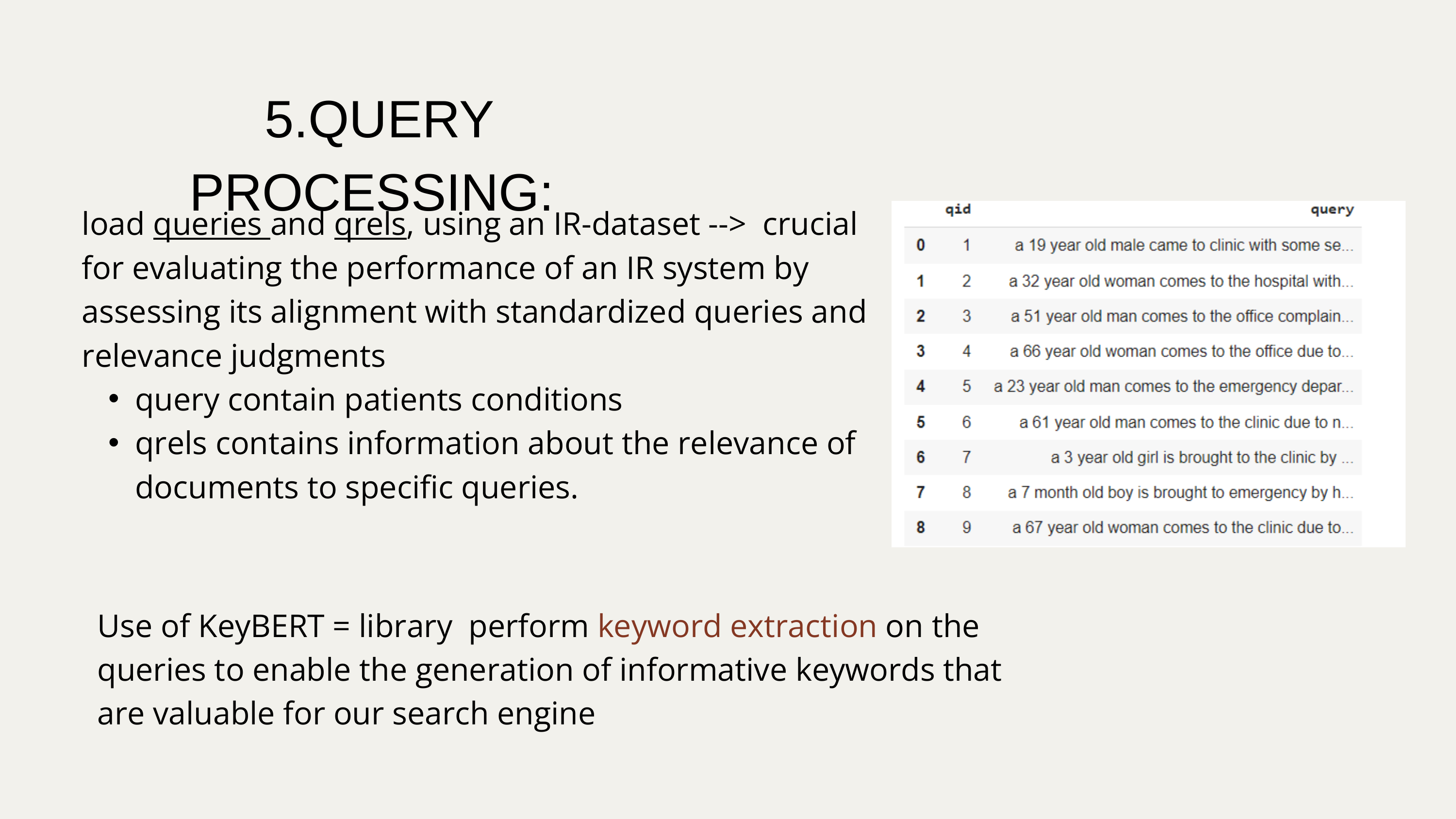

5.QUERY PROCESSING:
load queries and qrels, using an IR-dataset -->  crucial for evaluating the performance of an IR system by assessing its alignment with standardized queries and relevance judgments
query contain patients conditions
qrels contains information about the relevance of documents to specific queries.

Use of KeyBERT = library  perform keyword extraction on the queries to enable the generation of informative keywords that are valuable for our search engine